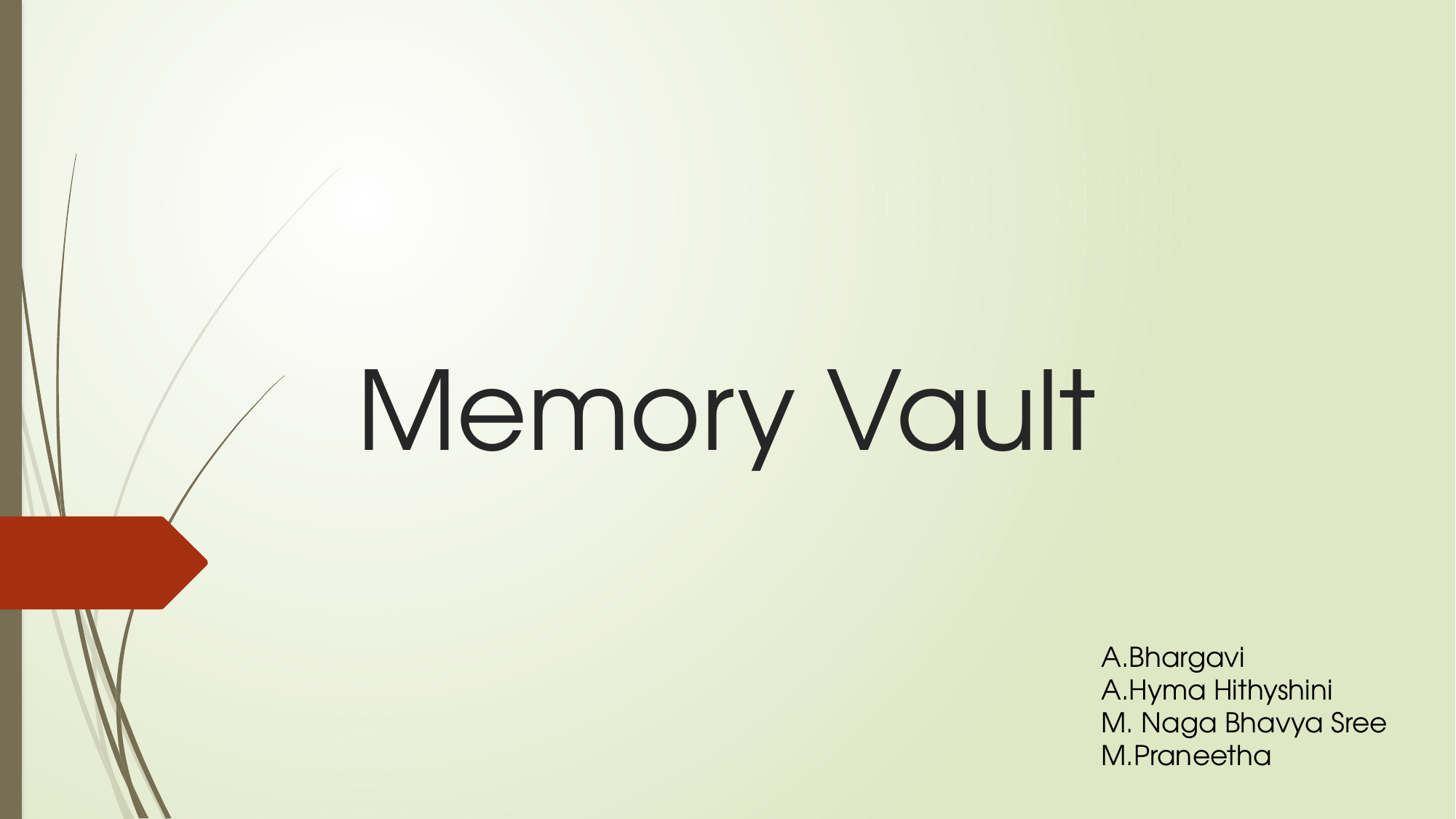

# Memory Vault
A.Bhargavi
A.Hyma Hithyshini
M. Naga Bhavya Sree
M.Praneetha